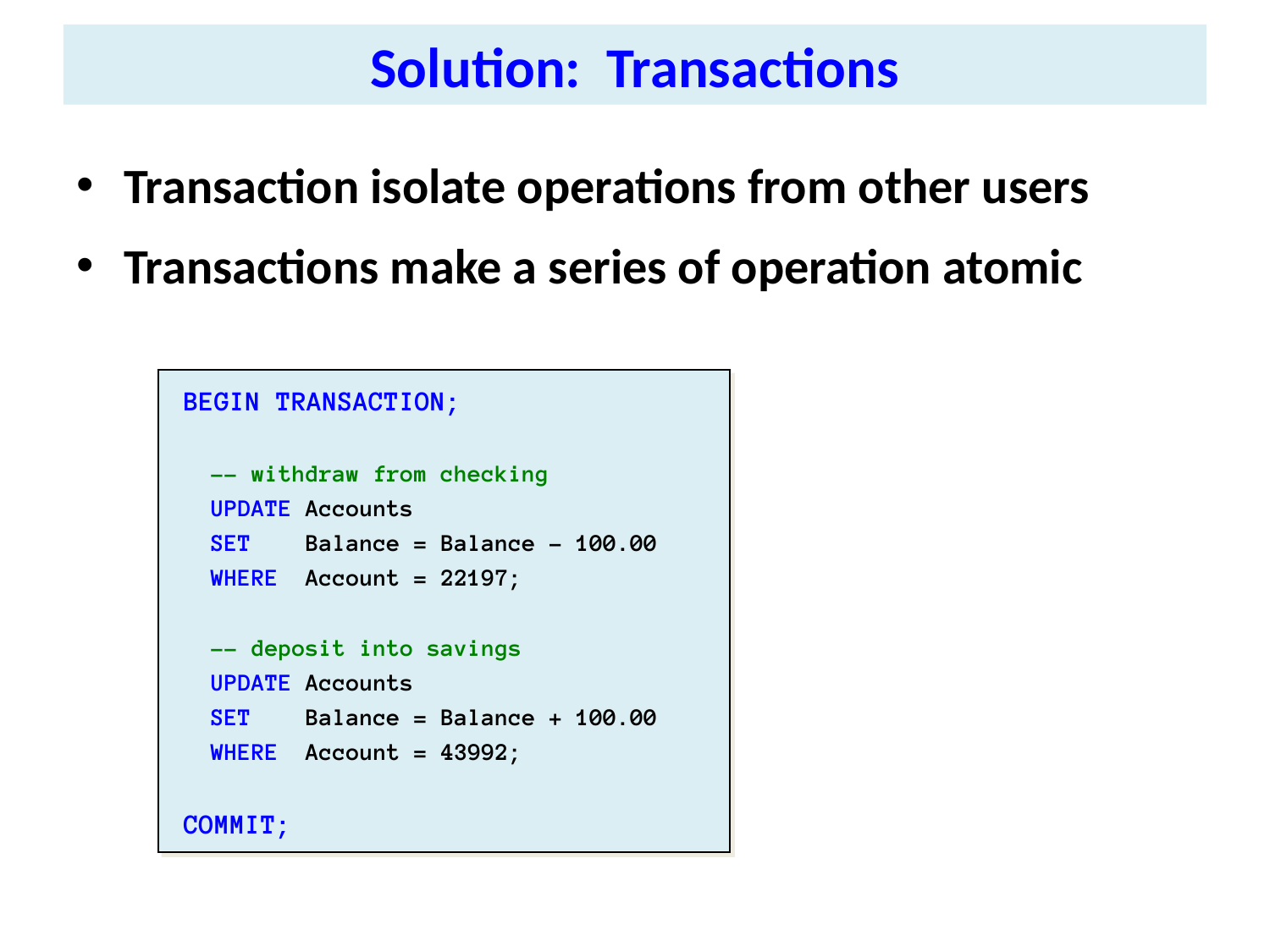

Solution:  Transactions
Transaction isolate operations from other users
Transactions make a series of operation atomic
BEGIN TRANSACTION;

  -- withdraw from checking
  UPDATE Accounts
  SET    Balance = Balance – 100.00
  WHERE  Account = 22197;

  -- deposit into savings
  UPDATE Accounts
  SET    Balance = Balance + 100.00
  WHERE  Account = 43992;

COMMIT;